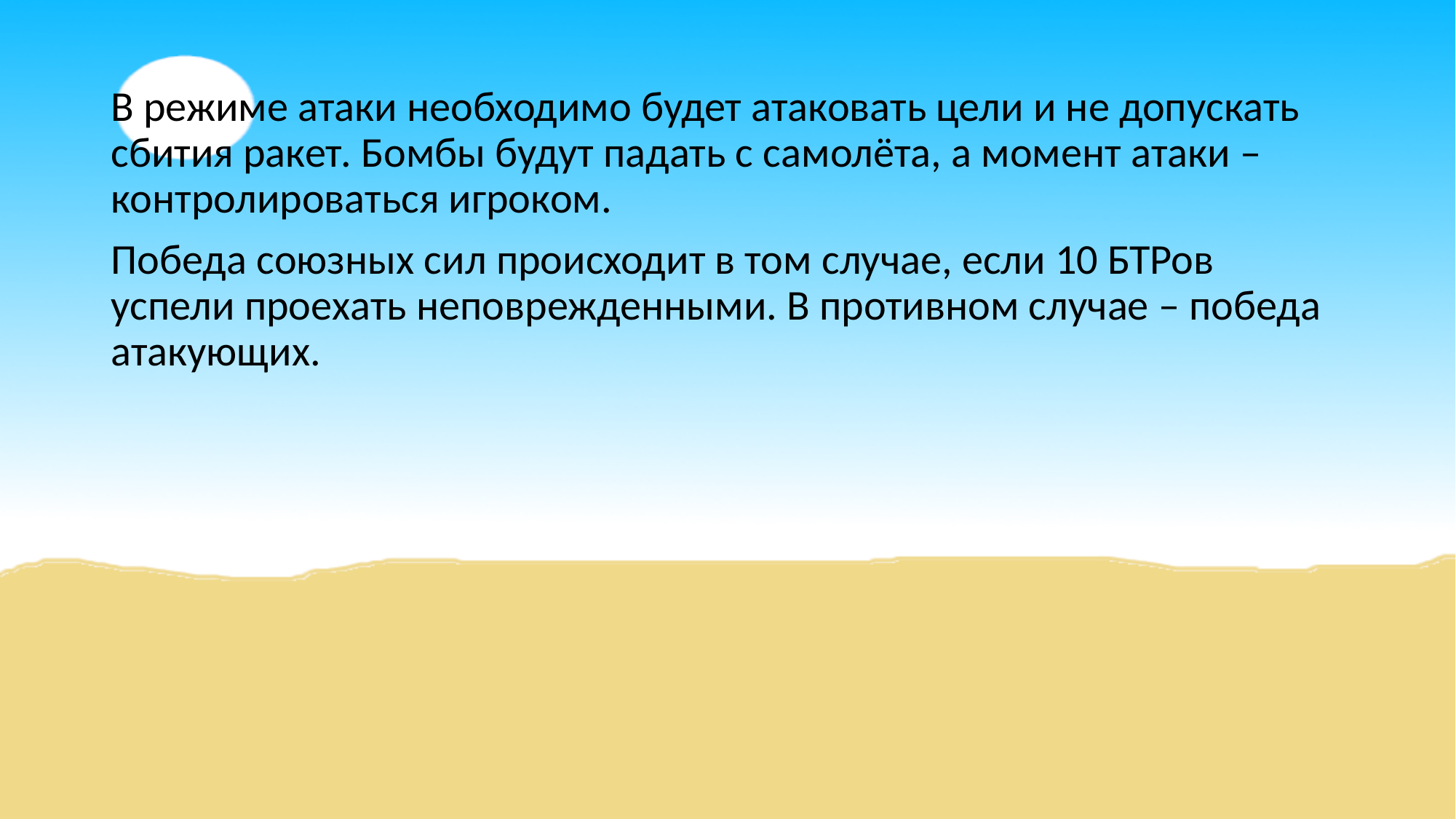

В режиме атаки необходимо будет атаковать цели и не допускать сбития ракет. Бомбы будут падать с самолёта, а момент атаки – контролироваться игроком.
Победа союзных сил происходит в том случае, если 10 БТРов успели проехать неповрежденными. В противном случае – победа атакующих.